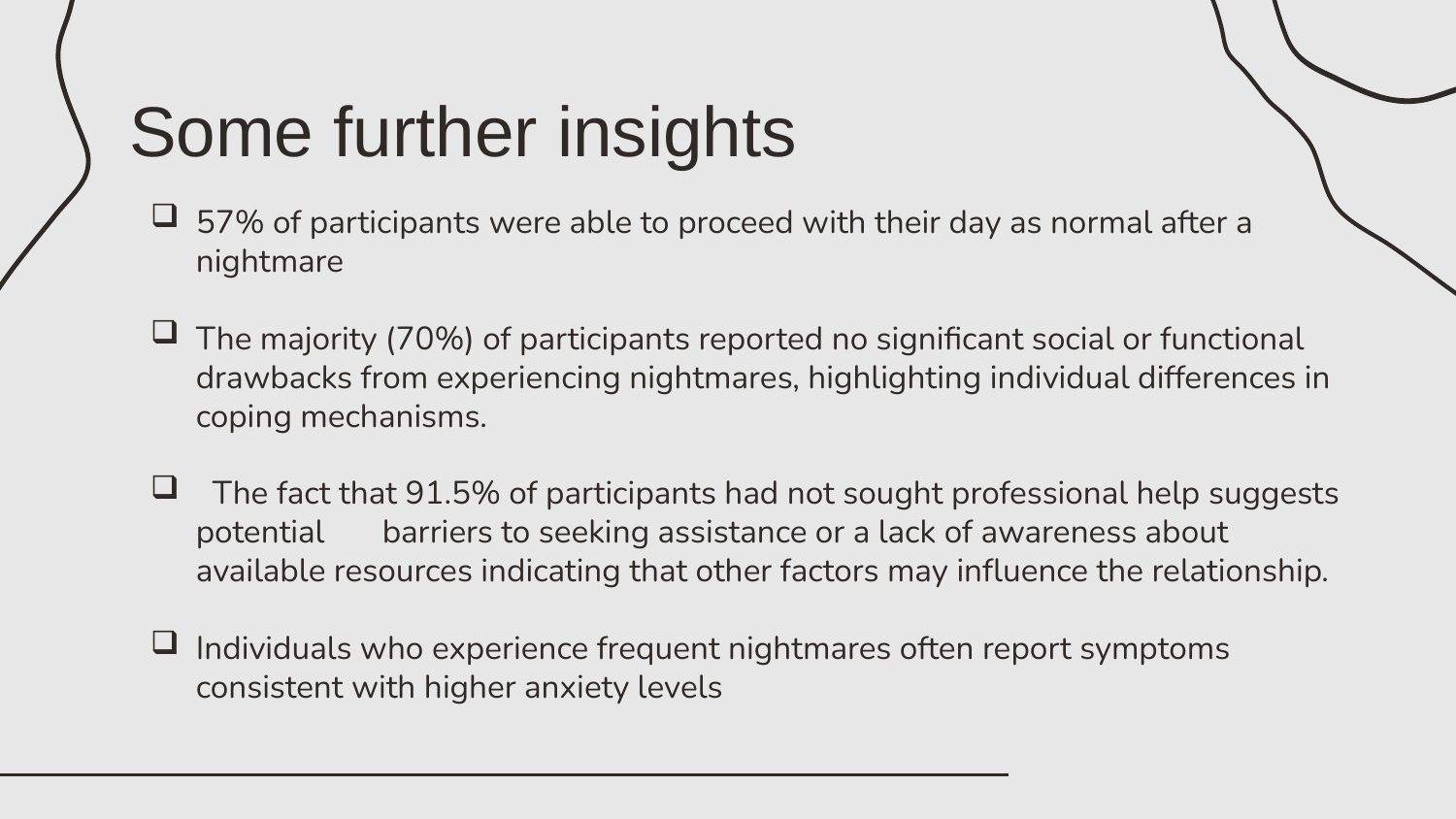

Some further insights
57% of participants were able to proceed with their day as normal after a nightmare

The majority (70%) of participants reported no significant social or functional drawbacks from experiencing nightmares, highlighting individual differences in coping mechanisms.

  The fact that 91.5% of participants had not sought professional help suggests potential       barriers to seeking assistance or a lack of awareness about available resources indicating that other factors may influence the relationship.

Individuals who experience frequent nightmares often report symptoms consistent with higher anxiety levels